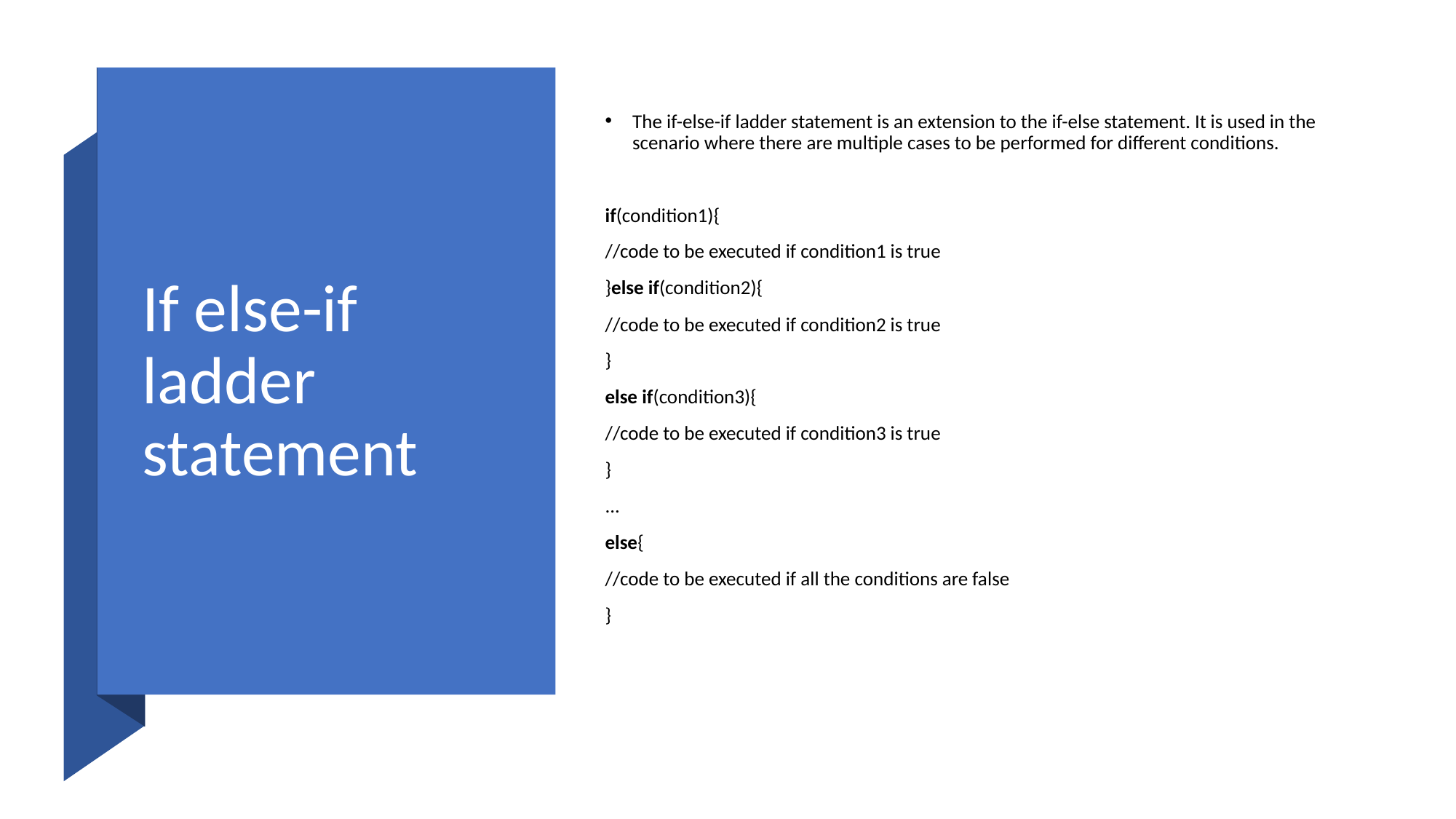

# If else-if ladder statement
The if-else-if ladder statement is an extension to the if-else statement. It is used in the scenario where there are multiple cases to be performed for different conditions.

if(condition1){
//code to be executed if condition1 is true
}else if(condition2){
//code to be executed if condition2 is true
}
else if(condition3){
//code to be executed if condition3 is true
}
...
else{
//code to be executed if all the conditions are false
}